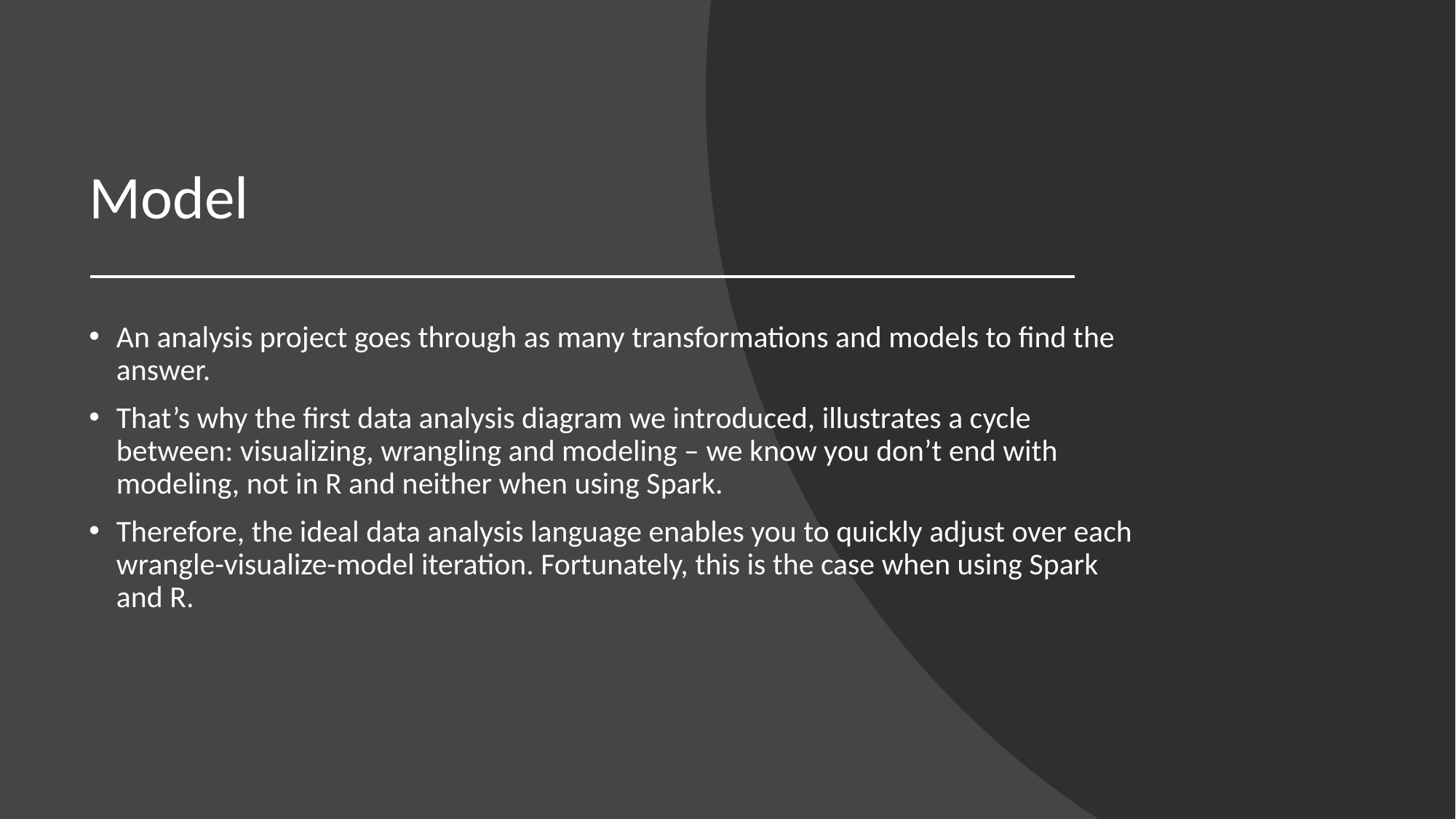

# Model
An analysis project goes through as many transformations and models to find the answer.
That’s why the first data analysis diagram we introduced, illustrates a cycle between: visualizing, wrangling and modeling – we know you don’t end with modeling, not in R and neither when using Spark.
Therefore, the ideal data analysis language enables you to quickly adjust over each wrangle-visualize-model iteration. Fortunately, this is the case when using Spark and R.